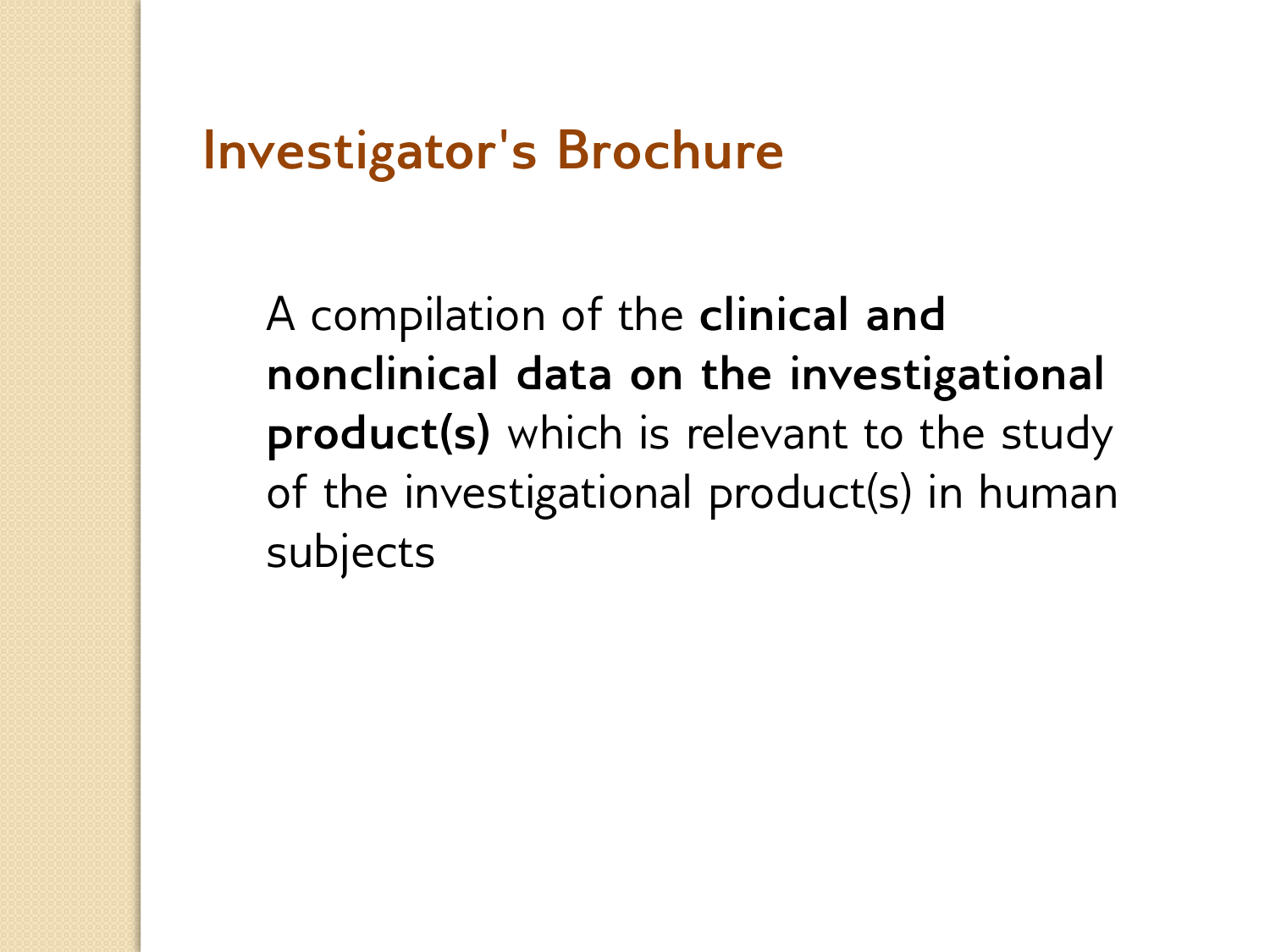

Investigator's Brochure

A compilation of the clinical and nonclinical data on the investigational product(s) which is relevant to the study of the investigational product(s) in human subjects